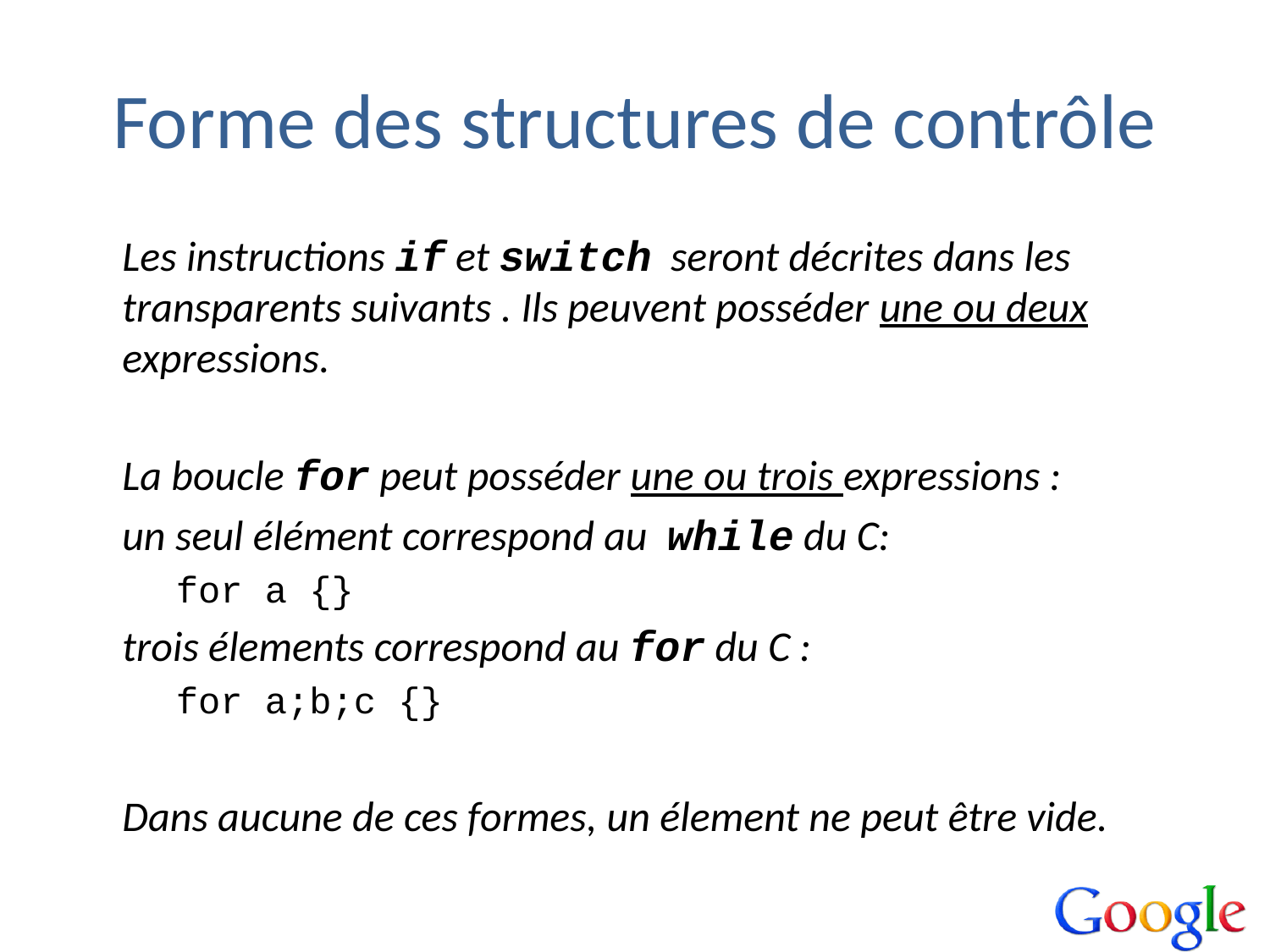

# Forme des structures de contrôle
	Les instructions if et switch  seront décrites dans les transparents suivants . Ils peuvent posséder une ou deux expressions.

	La boucle for peut posséder une ou trois expressions :
	un seul élément correspond au  while du C:
	for a {}
	trois élements correspond au for du C :
	for a;b;c {}

	Dans aucune de ces formes, un élement ne peut être vide.